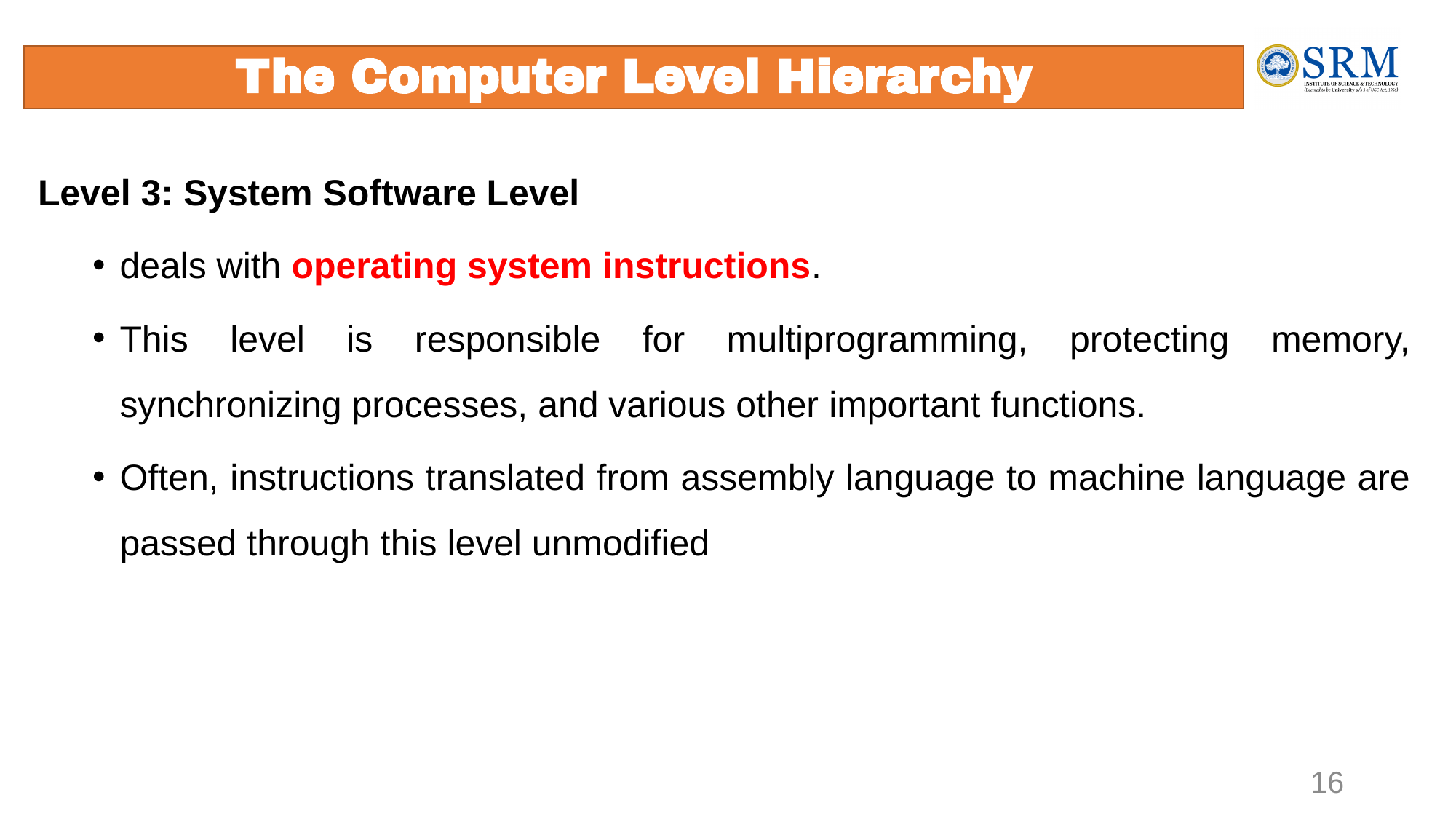

# The Computer Level Hierarchy
Level 3: System Software Level
deals with operating system instructions.
This level is responsible for multiprogramming, protecting memory, synchronizing processes, and various other important functions.
Often, instructions translated from assembly language to machine language are passed through this level unmodified
16